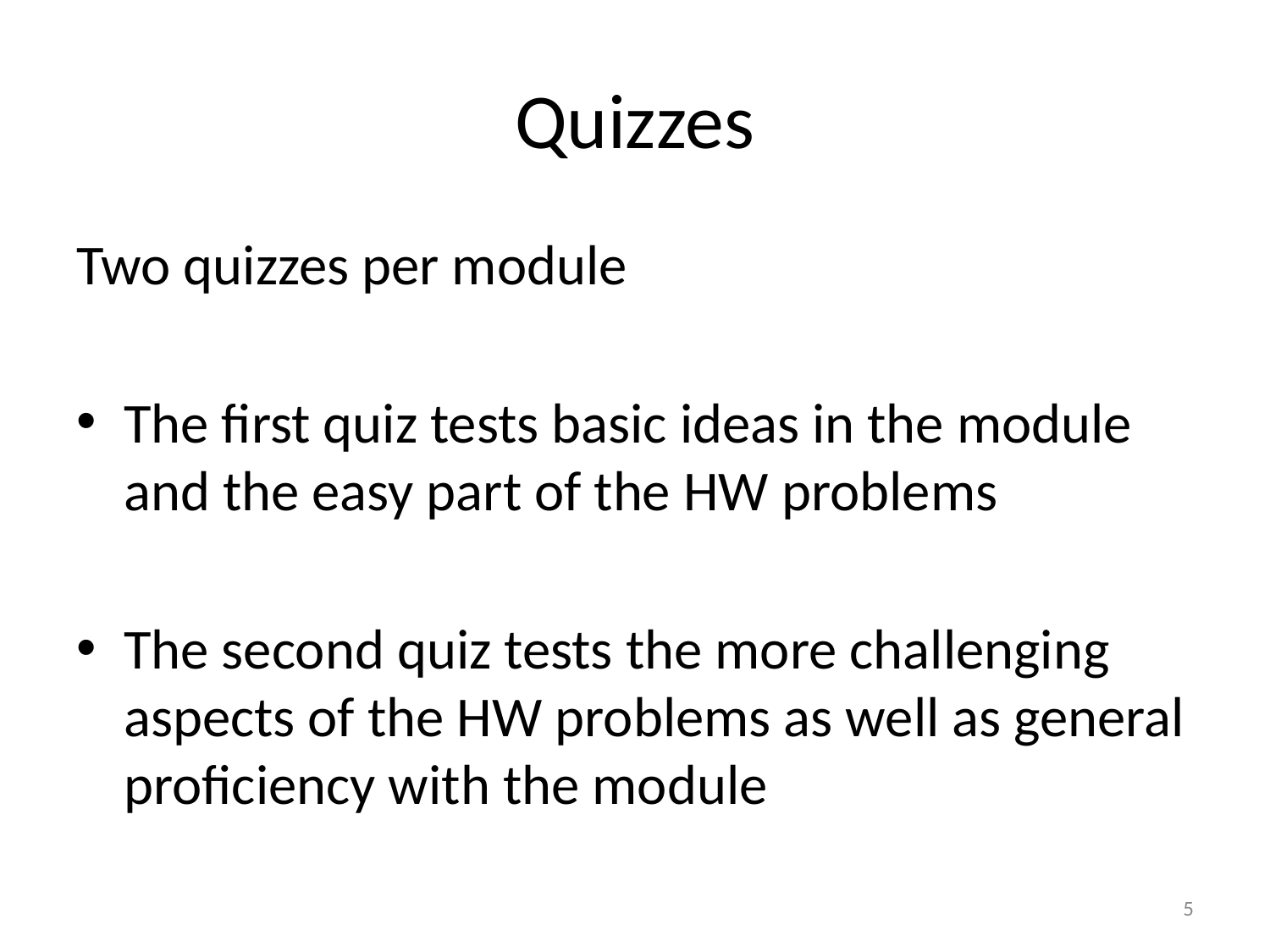

# Quizzes
Two quizzes per module

The first quiz tests basic ideas in the module and the easy part of the HW problems

The second quiz tests the more challenging aspects of the HW problems as well as general proficiency with the module

5